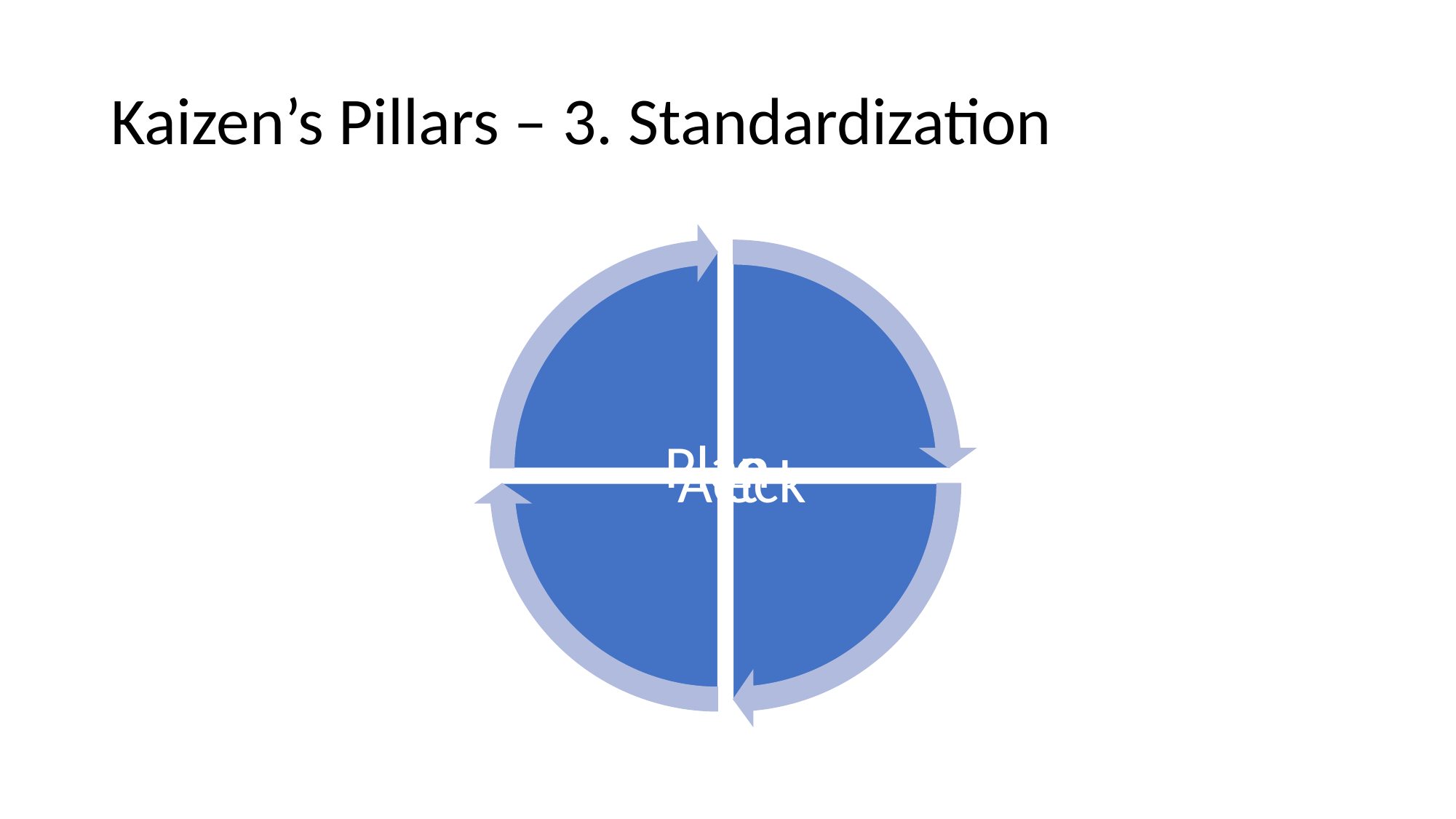

# Kaizen’s Pillars – 3. Standardization
Do
Check
Act
Plan